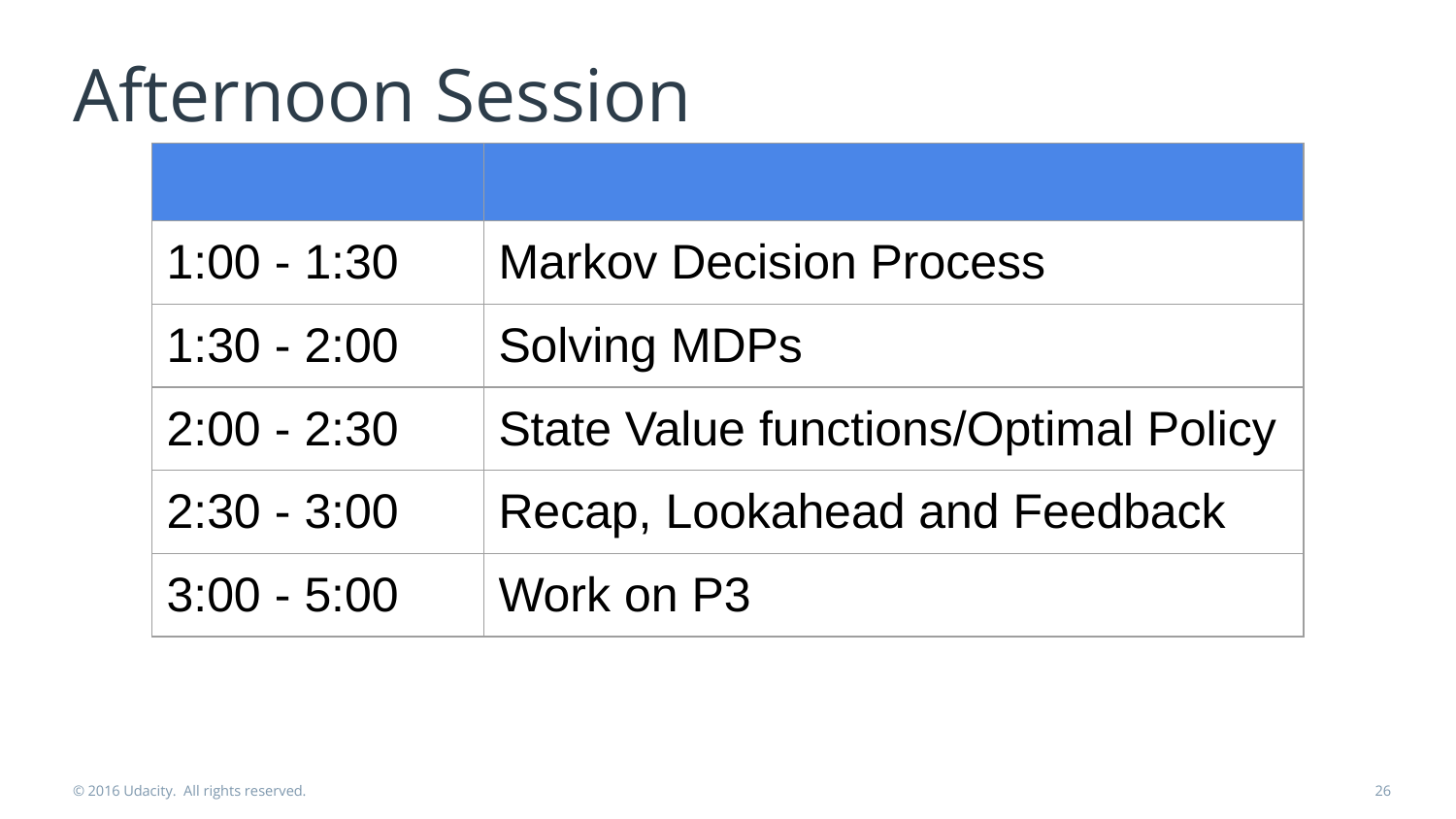

# Afternoon Session
|  |  |
| --- | --- |
| 1:00 - 1:30 | Markov Decision Process |
| 1:30 - 2:00 | Solving MDPs |
| 2:00 - 2:30 | State Value functions/Optimal Policy |
| 2:30 - 3:00 | Recap, Lookahead and Feedback |
| 3:00 - 5:00 | Work on P3 |
© 2016 Udacity.  All rights reserved.
26